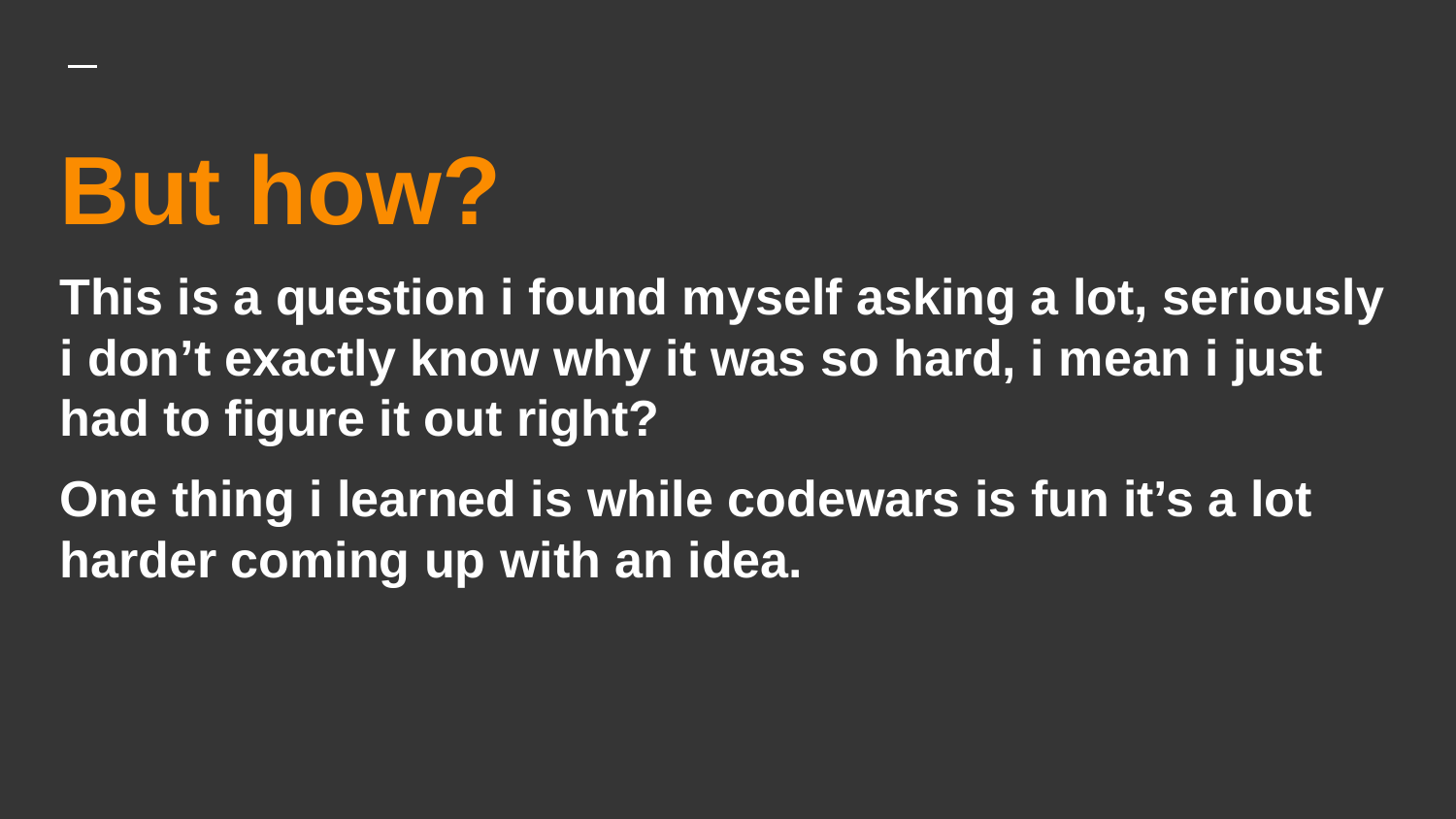

# But how?
This is a question i found myself asking a lot, seriously i don’t exactly know why it was so hard, i mean i just had to figure it out right?
One thing i learned is while codewars is fun it’s a lot harder coming up with an idea.